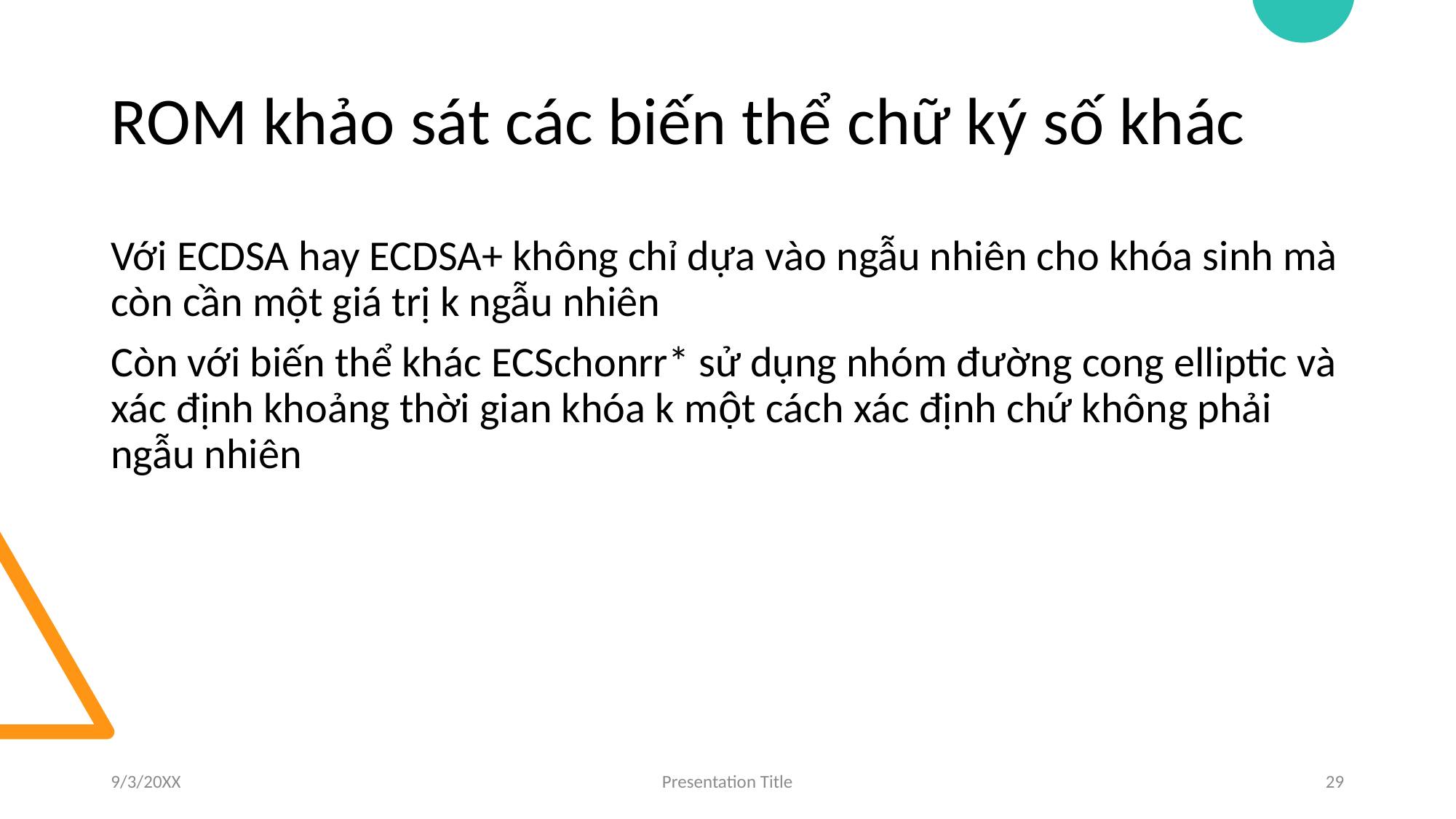

# ROM khảo sát các biến thể chữ ký số khác
Với ECDSA hay ECDSA+ không chỉ dựa vào ngẫu nhiên cho khóa sinh mà còn cần một giá trị k ngẫu nhiên
Còn với biến thể khác ECSchonrr* sử dụng nhóm đường cong elliptic và xác định khoảng thời gian khóa k một cách xác định chứ không phải ngẫu nhiên
9/3/20XX
Presentation Title
29